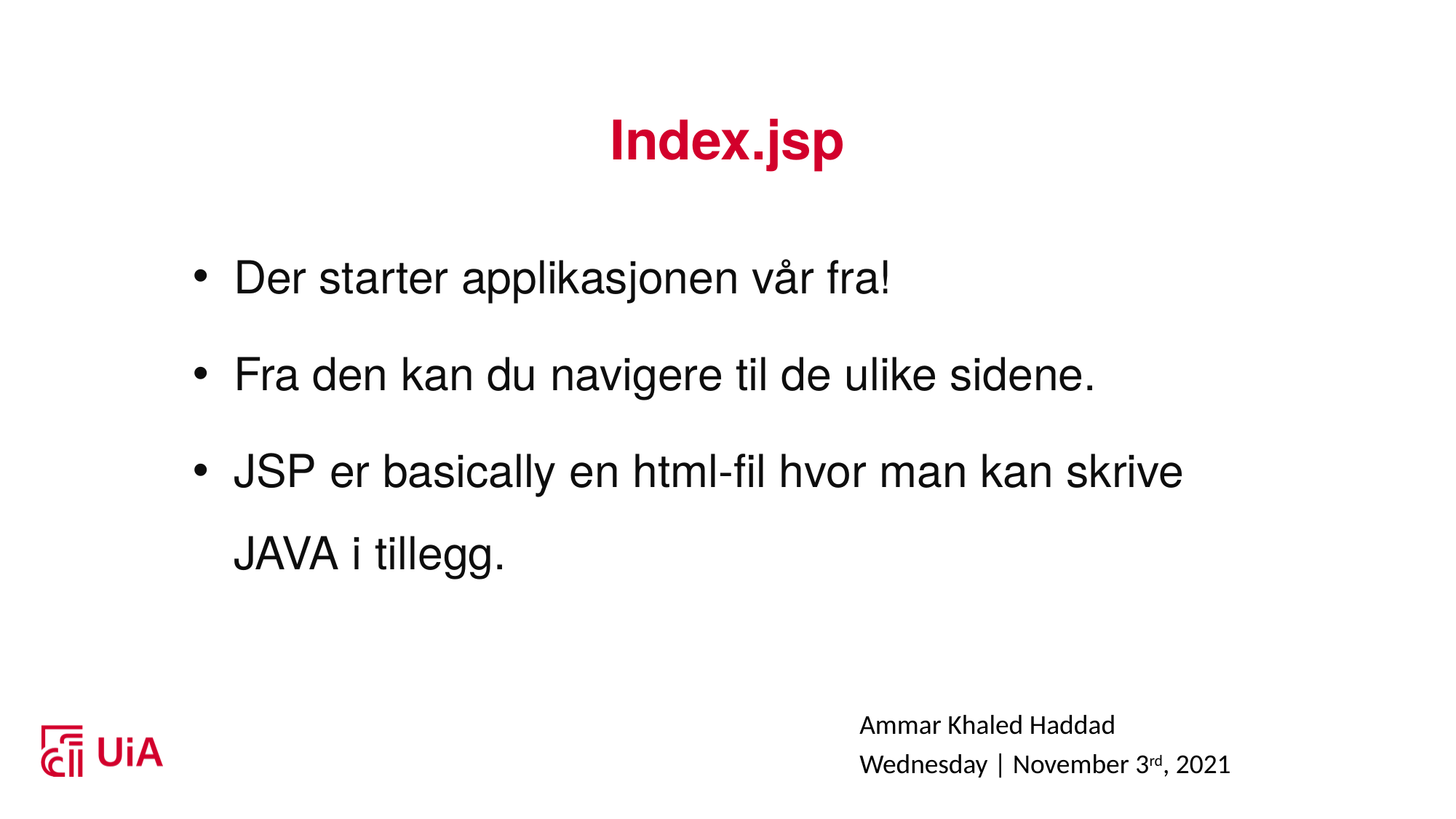

# Index.jsp
Der starter applikasjonen vår fra!
Fra den kan du navigere til de ulike sidene.
JSP er basically en html-fil hvor man kan skrive JAVA i tillegg.
Ammar Khaled Haddad
Wednesday | November 3rd, 2021